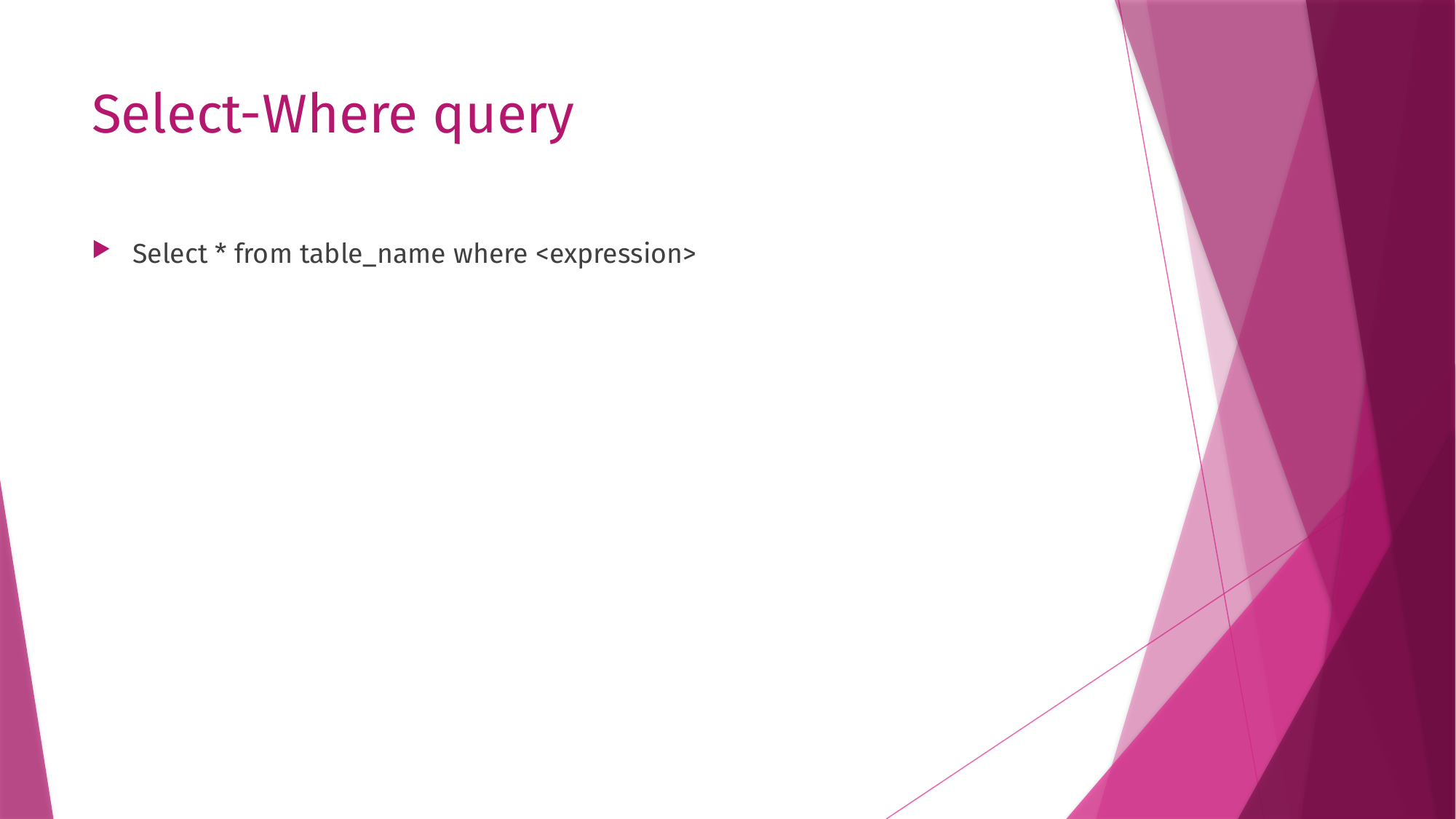

# Select-Where query
Select * from table_name where <expression>